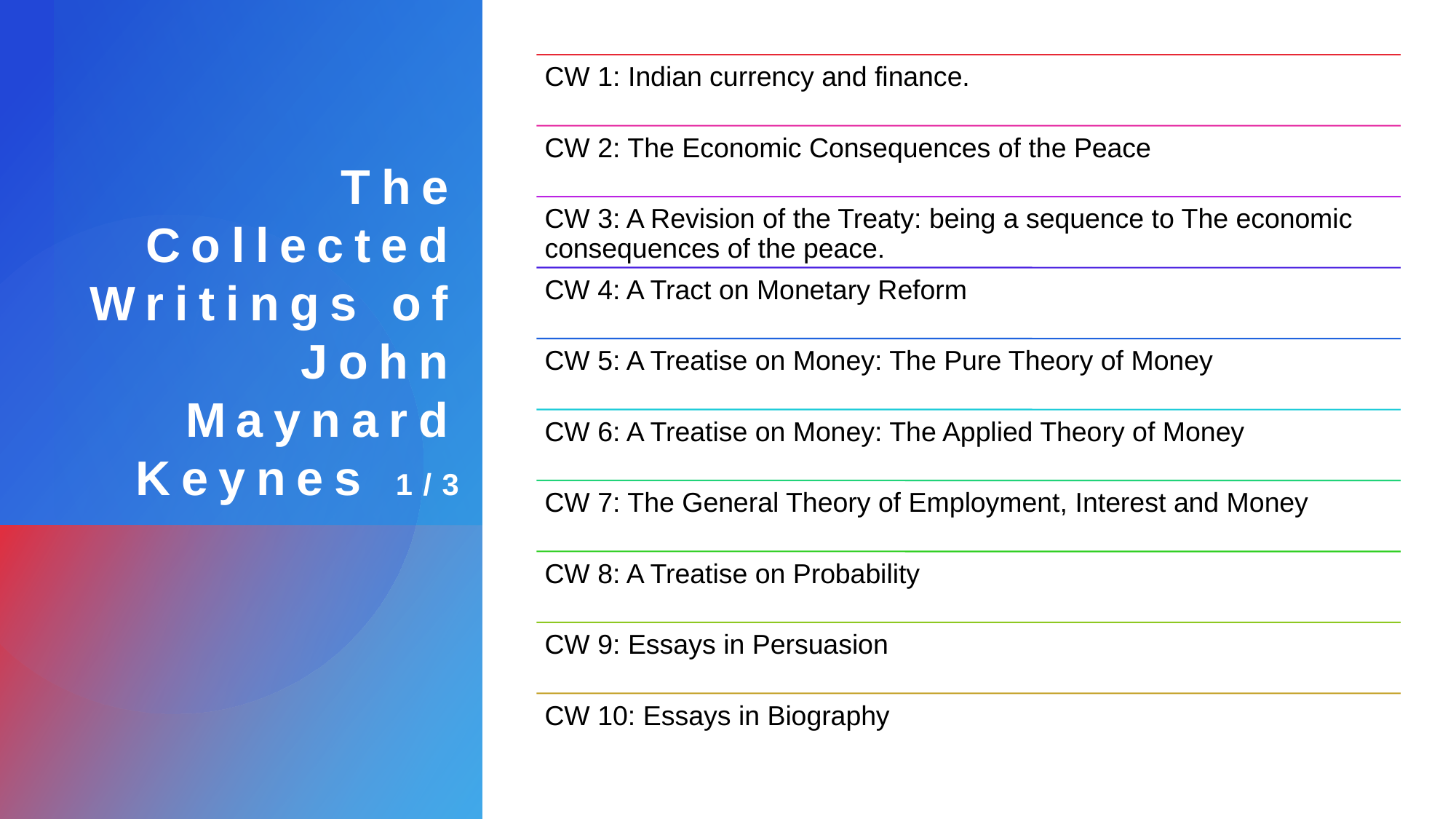

CW 1: Indian currency and finance.
CW 2: The Economic Consequences of the Peace
CW 3: A Revision of the Treaty: being a sequence to The economic consequences of the peace.
CW 4: A Tract on Monetary Reform
CW 5: A Treatise on Money: The Pure Theory of Money
CW 6: A Treatise on Money: The Applied Theory of Money
CW 7: The General Theory of Employment, Interest and Money
CW 8: A Treatise on Probability
CW 9: Essays in Persuasion
CW 10: Essays in Biography
# The Collected Writings of John Maynard Keynes 1/3